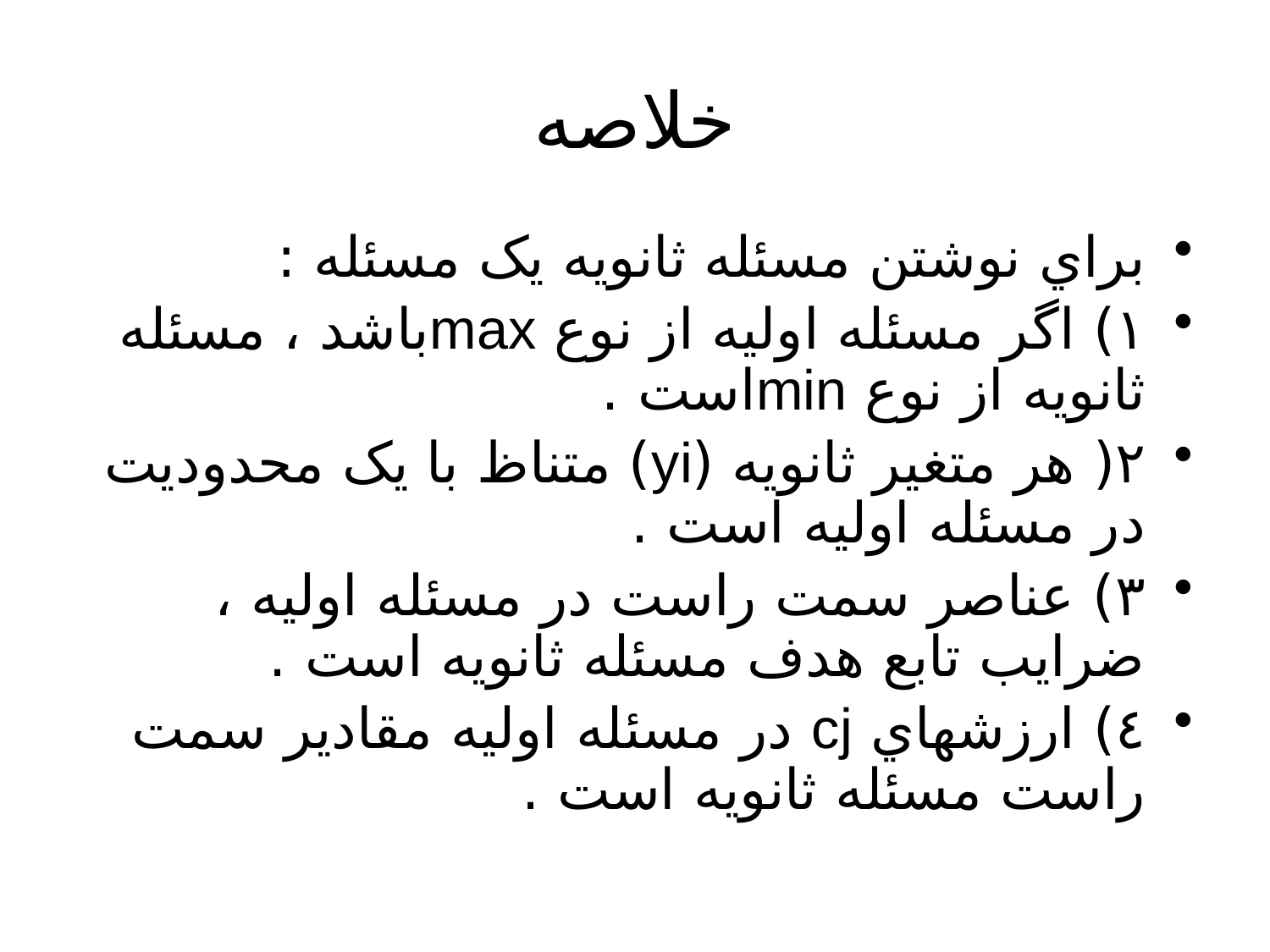

# خلاصه
براي نوشتن مسئله ثانويه يک مسئله :
١) اگر مسئله اوليه از نوع maxباشد ، مسئله ثانويه از نوع minاست .
٢( هر متغير ثانويه (yi) متناظ با يک محدوديت در مسئله اوليه است .
٣) عناصر سمت راست در مسئله اوليه ، ضرايب تابع هدف مسئله ثانويه است .
٤) ارزشهاي cj در مسئله اوليه مقادير سمت راست مسئله ثانويه است .